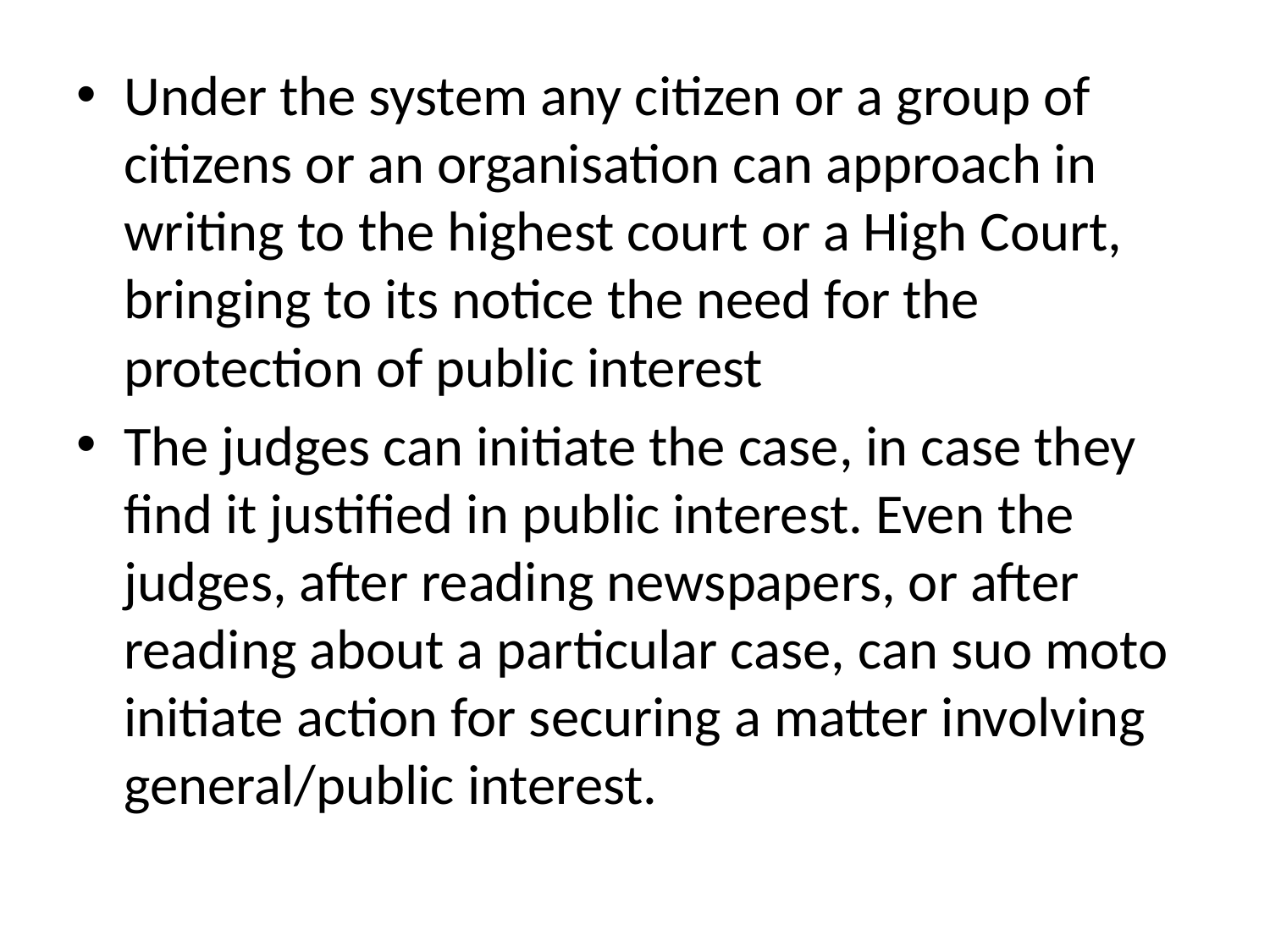

Under the system any citizen or a group of citizens or an organisation can approach in writing to the highest court or a High Court, bringing to its notice the need for the protection of public interest
The judges can initiate the case, in case they find it justified in public interest. Even the judges, after reading newspapers, or after reading about a particular case, can suo moto initiate action for securing a matter involving general/public interest.